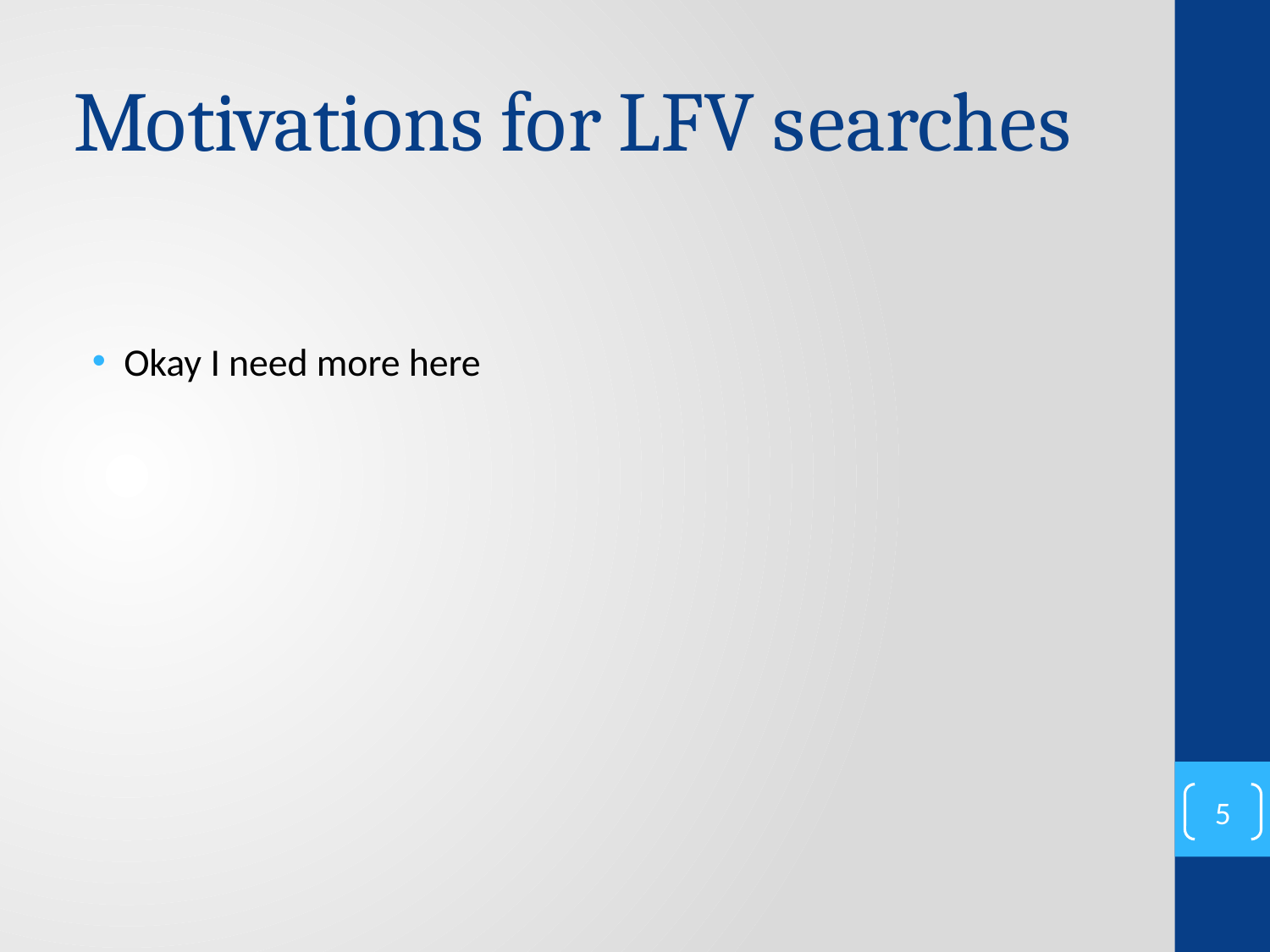

# Motivations for LFV searches

Okay I need more here
5